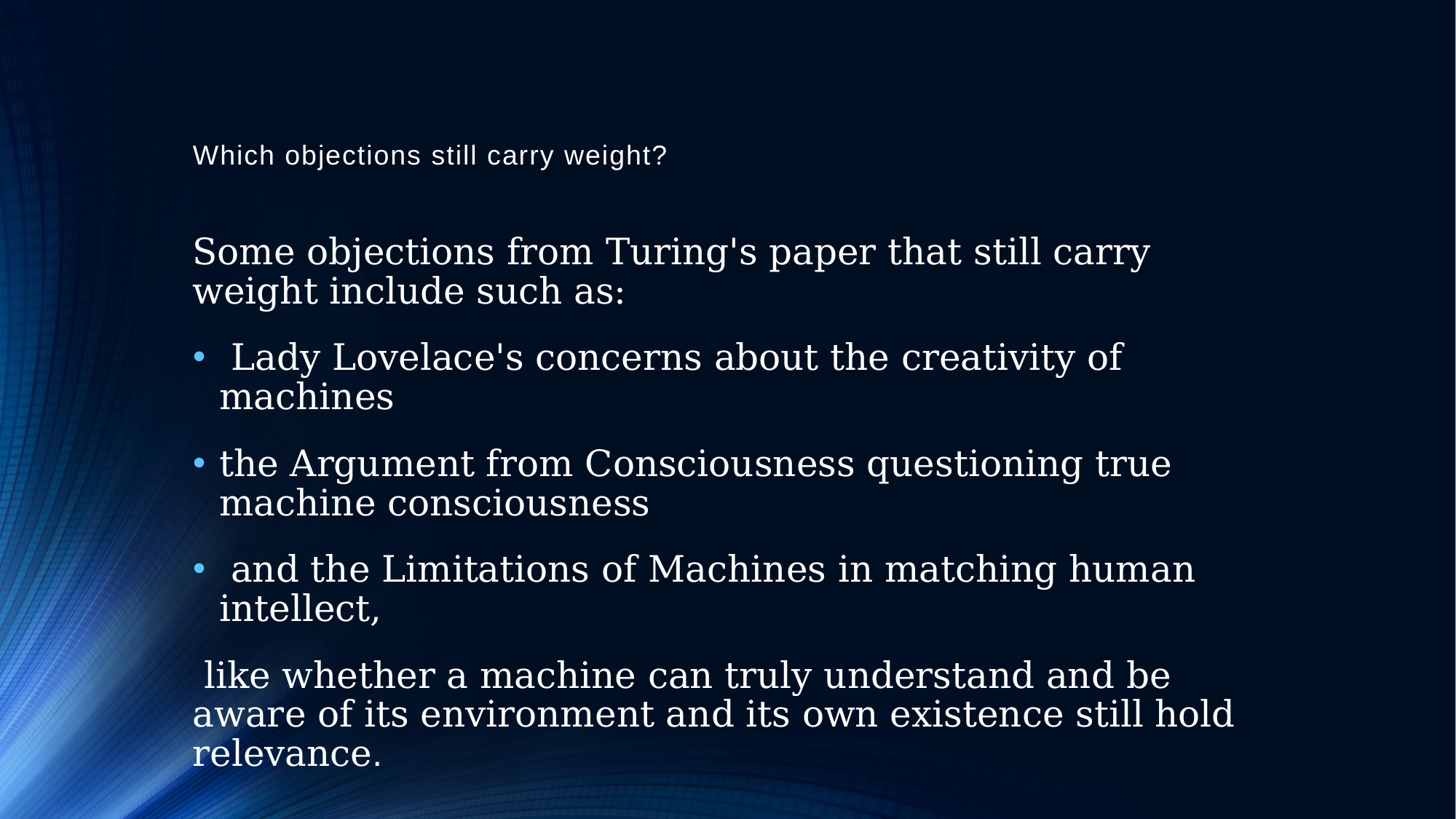

# Which objections still carry weight?
Some objections from Turing's paper that still carry weight include such as:
 Lady Lovelace's concerns about the creativity of machines
the Argument from Consciousness questioning true machine consciousness
 and the Limitations of Machines in matching human intellect,
 like whether a machine can truly understand and be aware of its environment and its own existence still hold relevance.